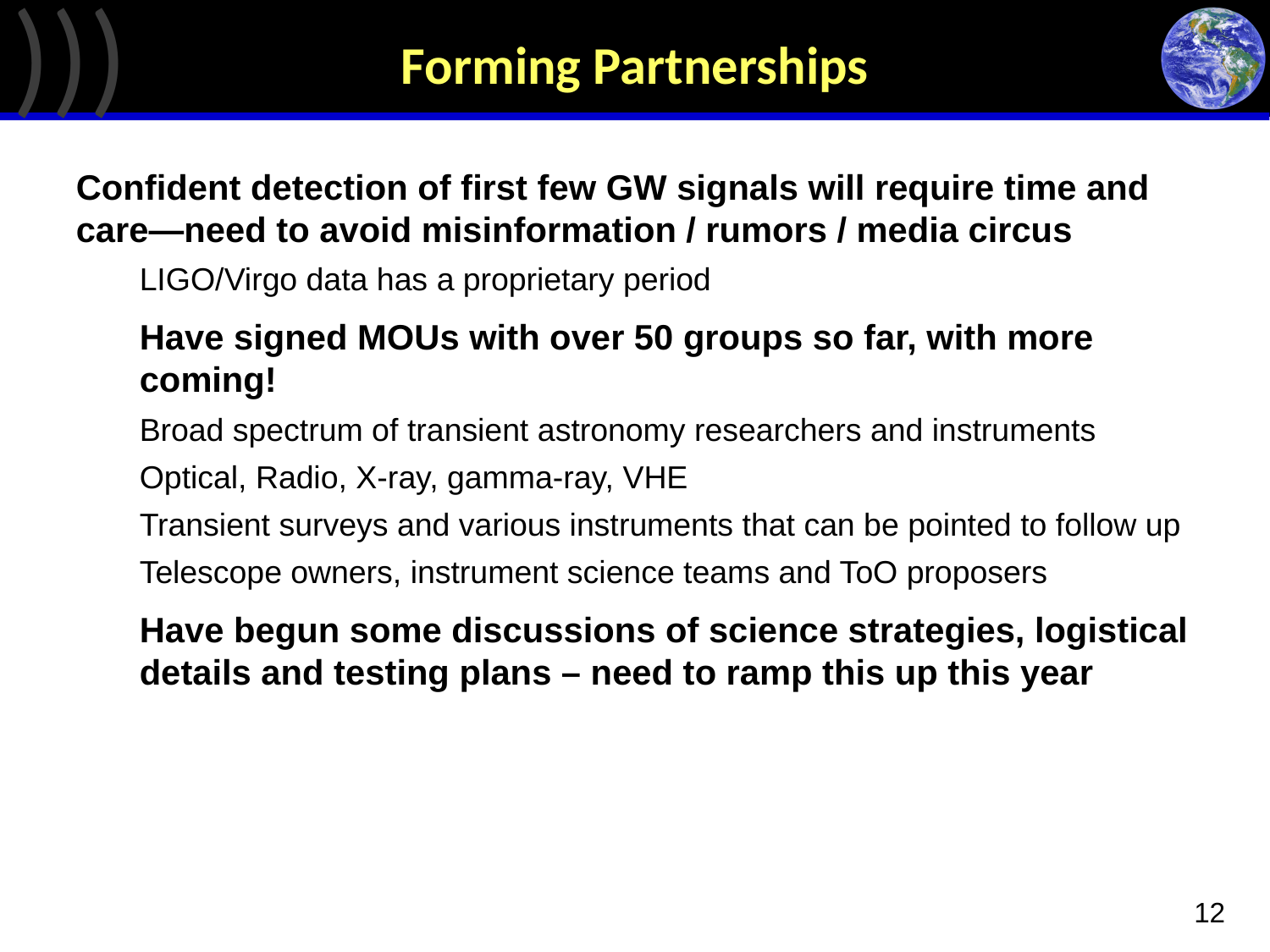

# Forming Partnerships
Confident detection of first few GW signals will require time and care—need to avoid misinformation / rumors / media circus
LIGO/Virgo data has a proprietary period
Have signed MOUs with over 50 groups so far, with more coming!
Broad spectrum of transient astronomy researchers and instruments
Optical, Radio, X-ray, gamma-ray, VHE
Transient surveys and various instruments that can be pointed to follow up
Telescope owners, instrument science teams and ToO proposers
Have begun some discussions of science strategies, logistical details and testing plans – need to ramp this up this year
12